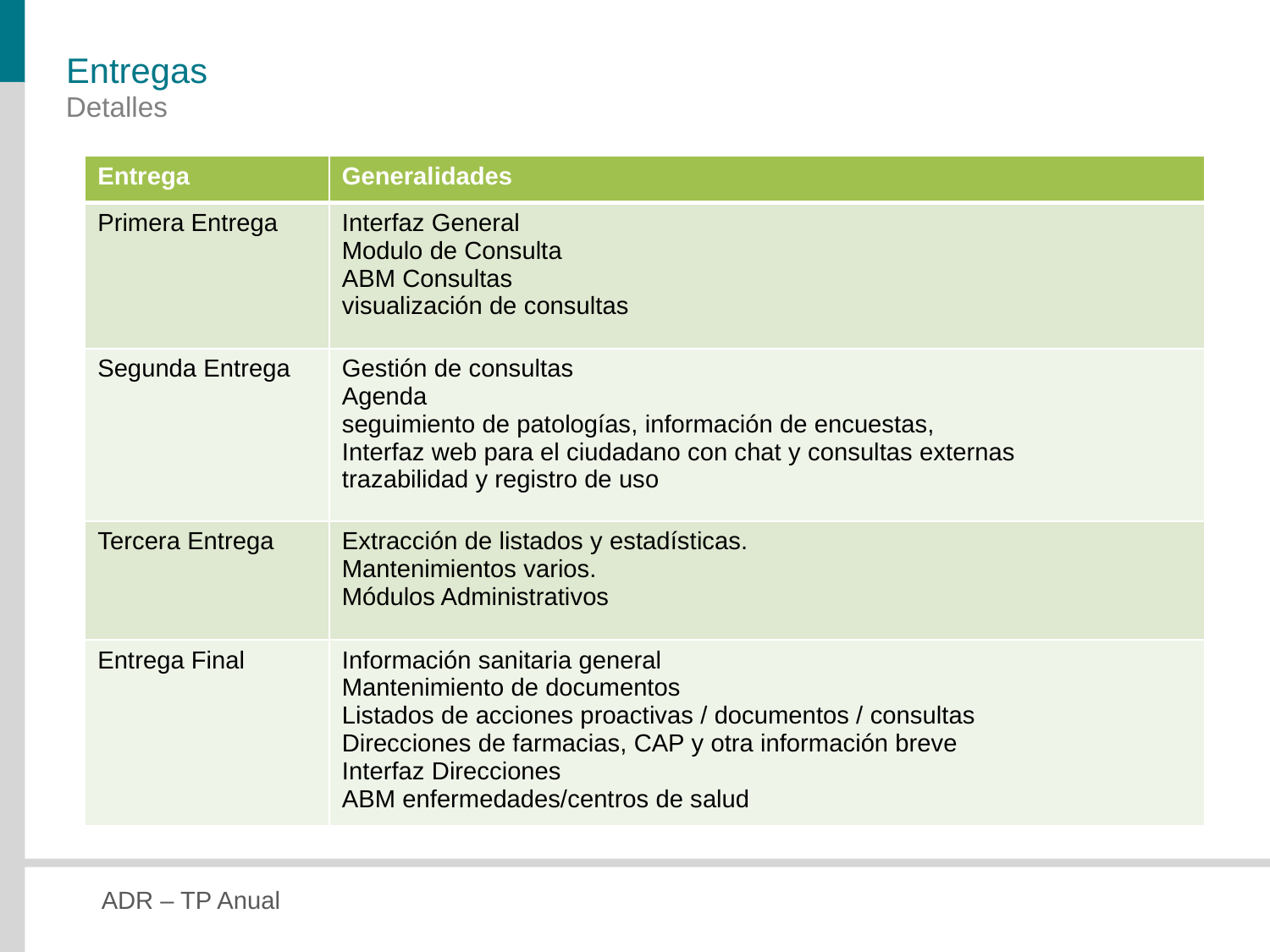

# Entregas
Detalles
| Entrega | Generalidades |
| --- | --- |
| Primera Entrega | Interfaz General Modulo de Consulta ABM Consultas visualización de consultas |
| Segunda Entrega | Gestión de consultas Agenda seguimiento de patologías, información de encuestas, Interfaz web para el ciudadano con chat y consultas externas trazabilidad y registro de uso |
| Tercera Entrega | Extracción de listados y estadísticas. Mantenimientos varios. Módulos Administrativos |
| Entrega Final | Información sanitaria general Mantenimiento de documentos Listados de acciones proactivas / documentos / consultas Direcciones de farmacias, CAP y otra información breve Interfaz Direcciones ABM enfermedades/centros de salud |